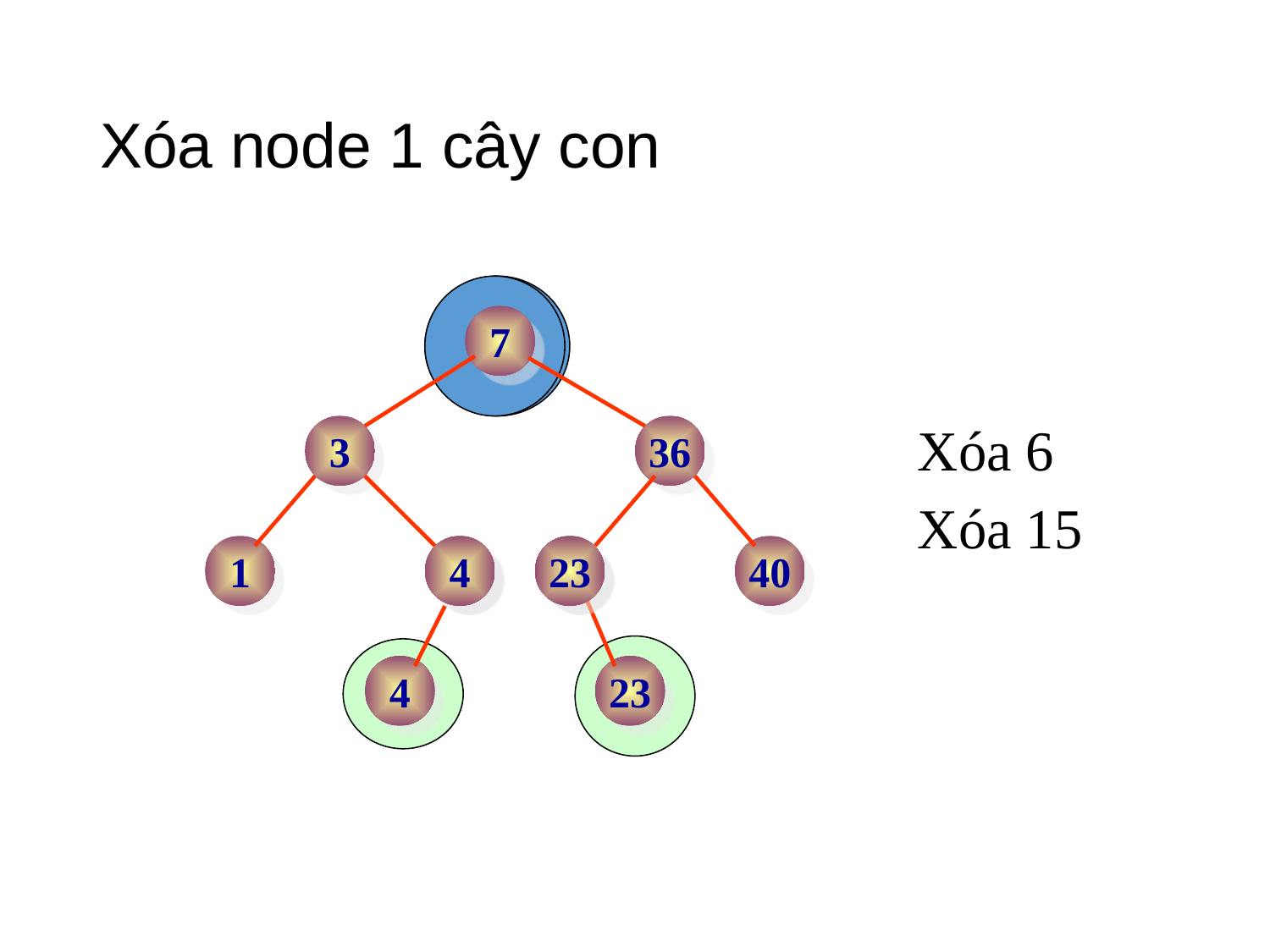

# Xóa node 1 cây con

7

3
36
Xóa 6
Xóa 15

1
6
4
15
23
40

4
23
32